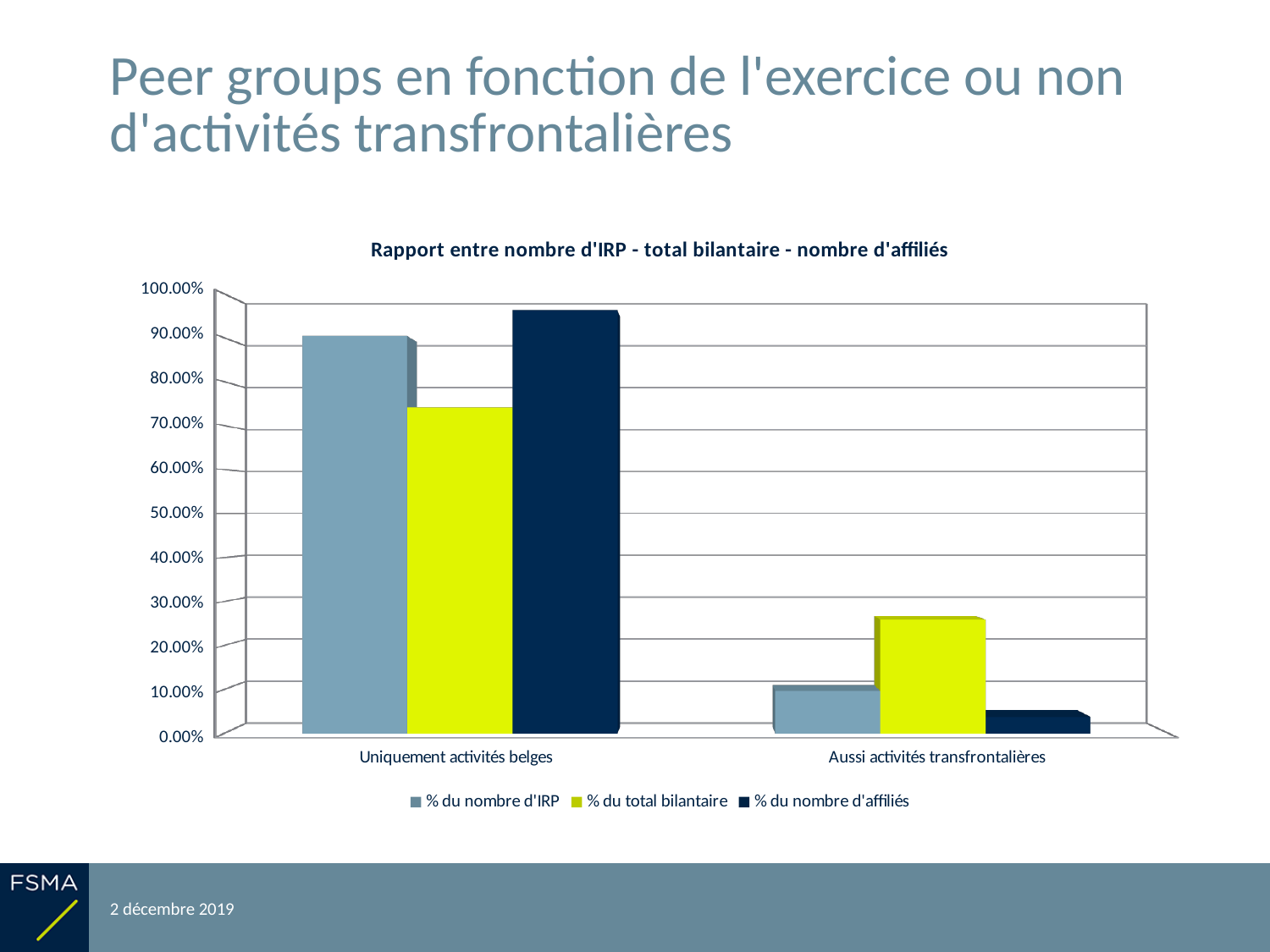

# Peer groups en fonction de l'exercice ou non d'activités transfrontalières

[unsupported chart]

2 décembre 2019
Reporting relatif à l'exercice 2018
39